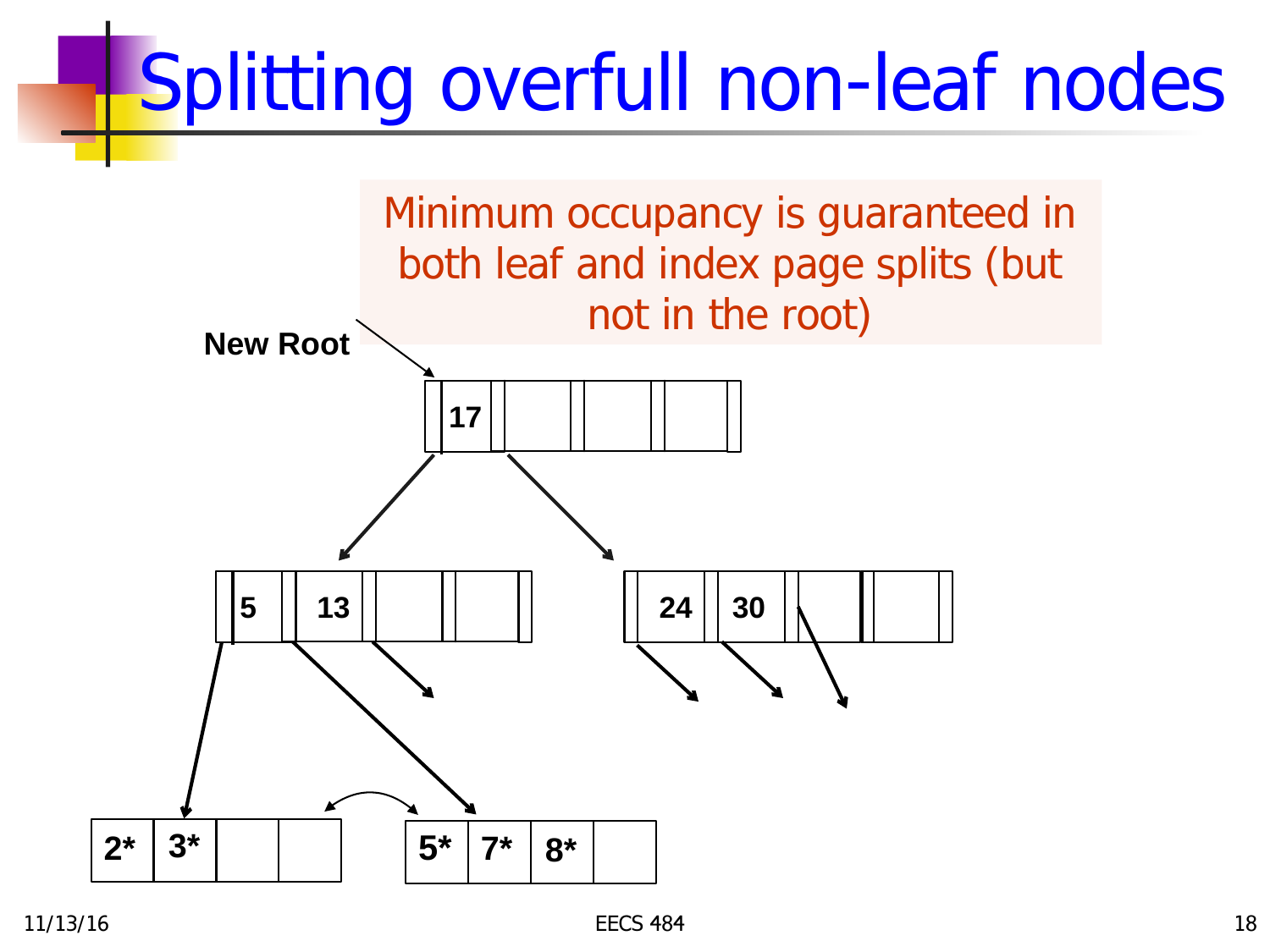

# Splitting overfull non-leaf nodes
Minimum occupancy is guaranteed in both leaf and index page splits (but not in the root)
New Root

17

5
13

30
24

3*
5*

2*
7*

8*
11/13/16
EECS 484
18